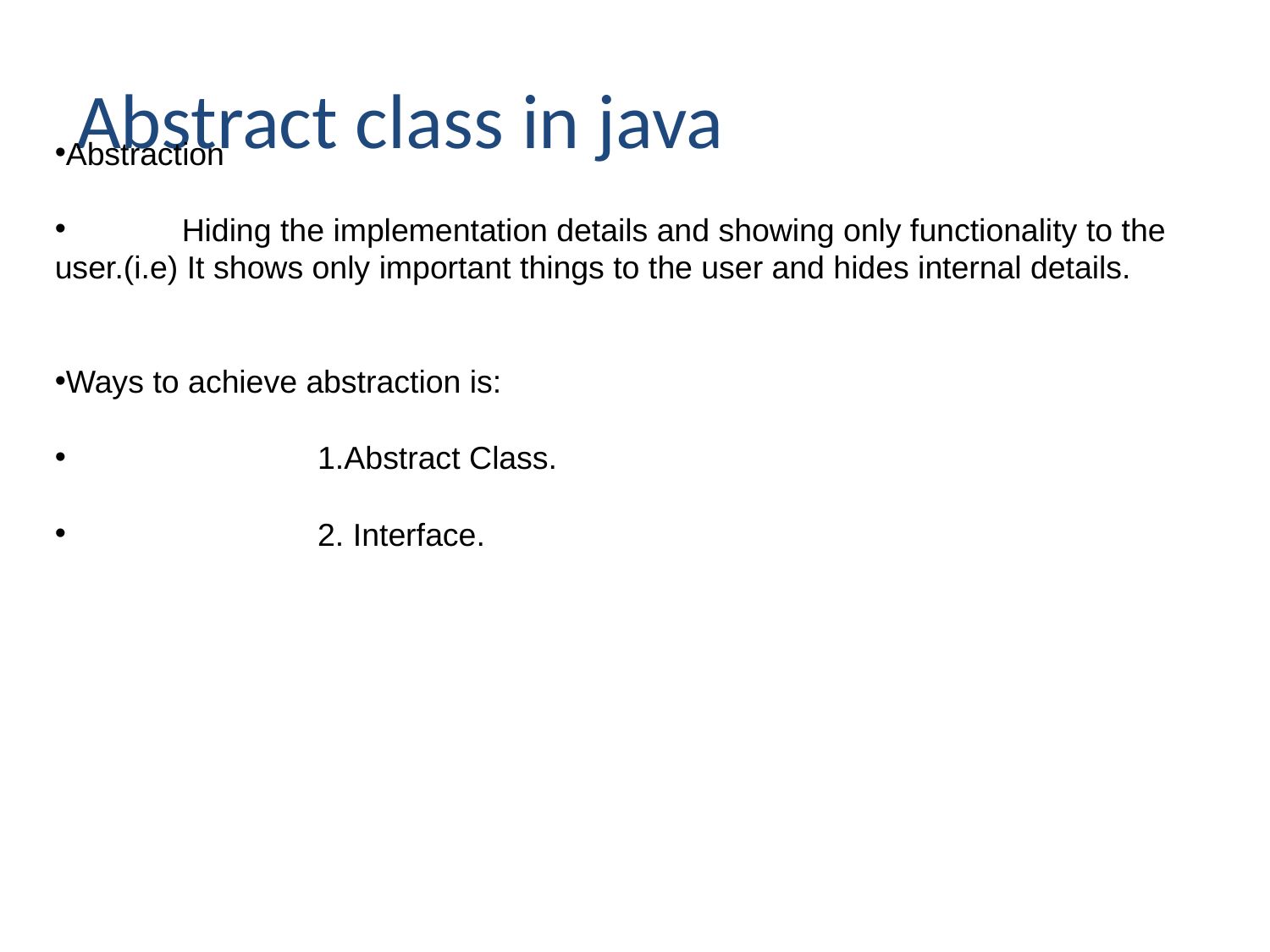

# Abstract class in java
Abstraction

	Hiding the implementation details and showing only functionality to the user.(i.e) It shows only important things to the user and hides internal details.

Ways to achieve abstraction is:

		 1.Abstract Class.

		 2. Interface.